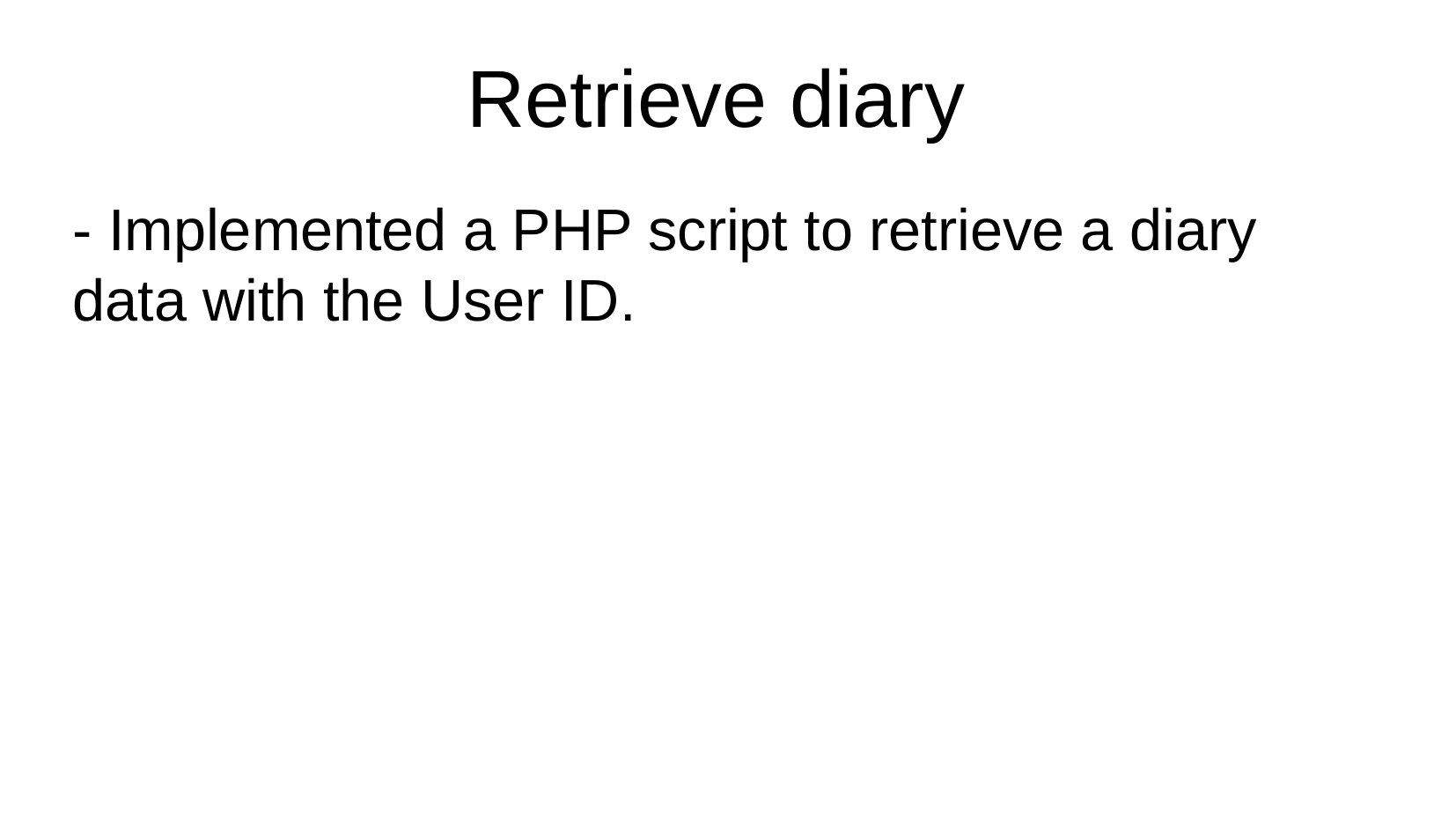

Retrieve diary
- Implemented a PHP script to retrieve a diary data with the User ID.